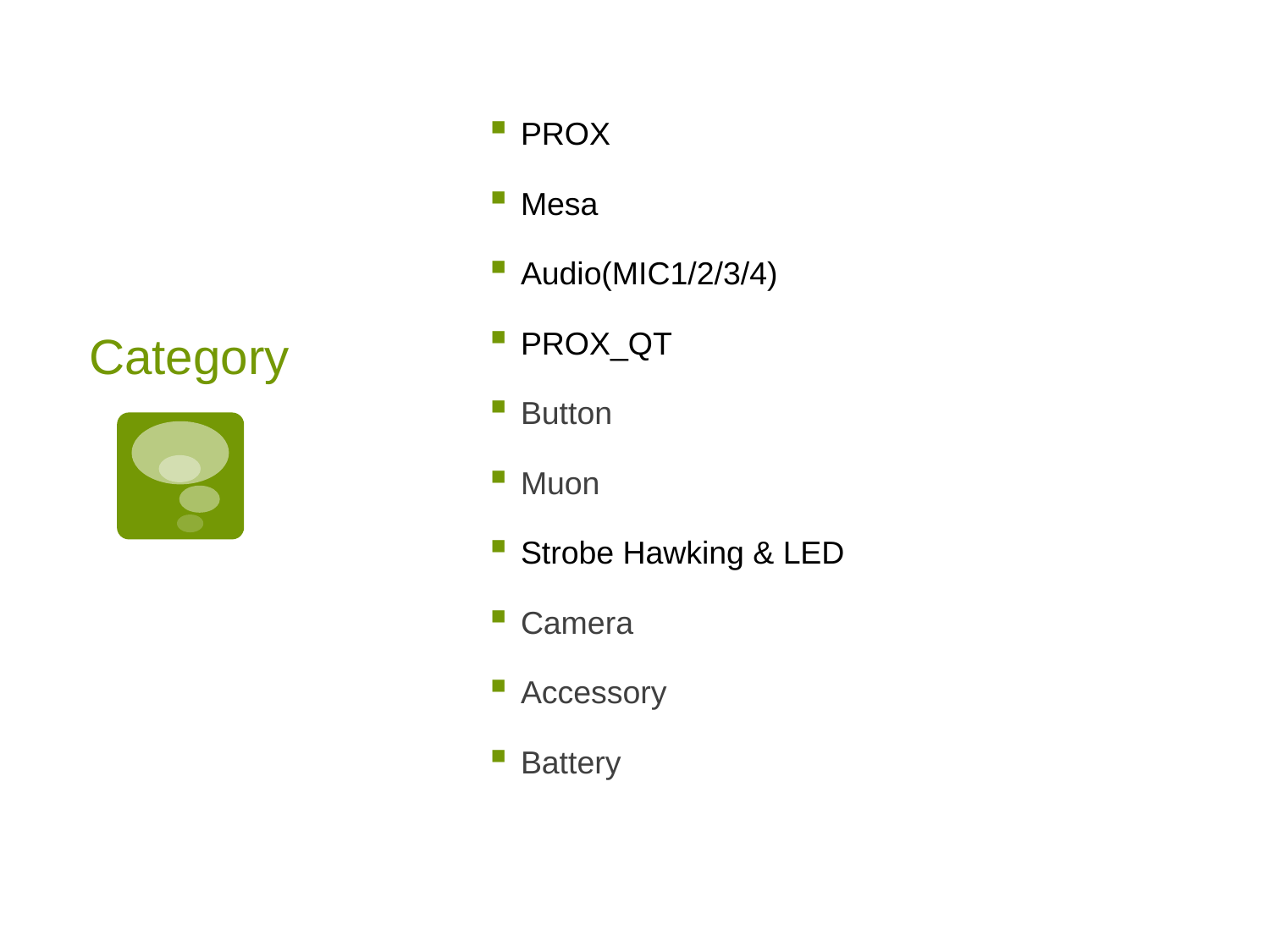

PROX
Mesa
Audio(MIC1/2/3/4)
PROX_QT
Button
Muon
Strobe Hawking & LED
Camera
Accessory
Battery
# Category